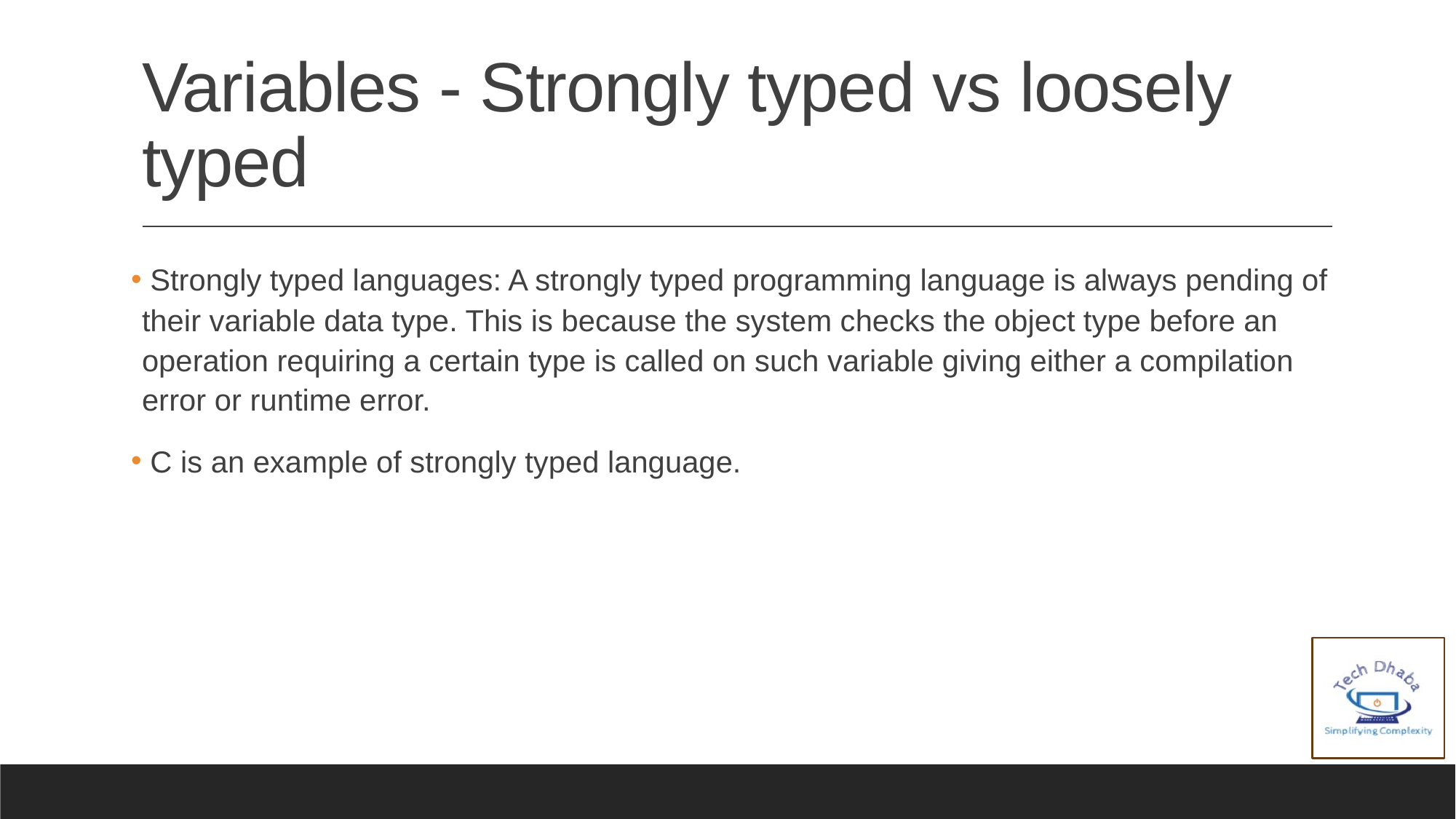

# Variables - Strongly typed vs loosely typed
 Strongly typed languages: A strongly typed programming language is always pending of their variable data type. This is because the system checks the object type before an operation requiring a certain type is called on such variable giving either a compilation error or runtime error.
 C is an example of strongly typed language.